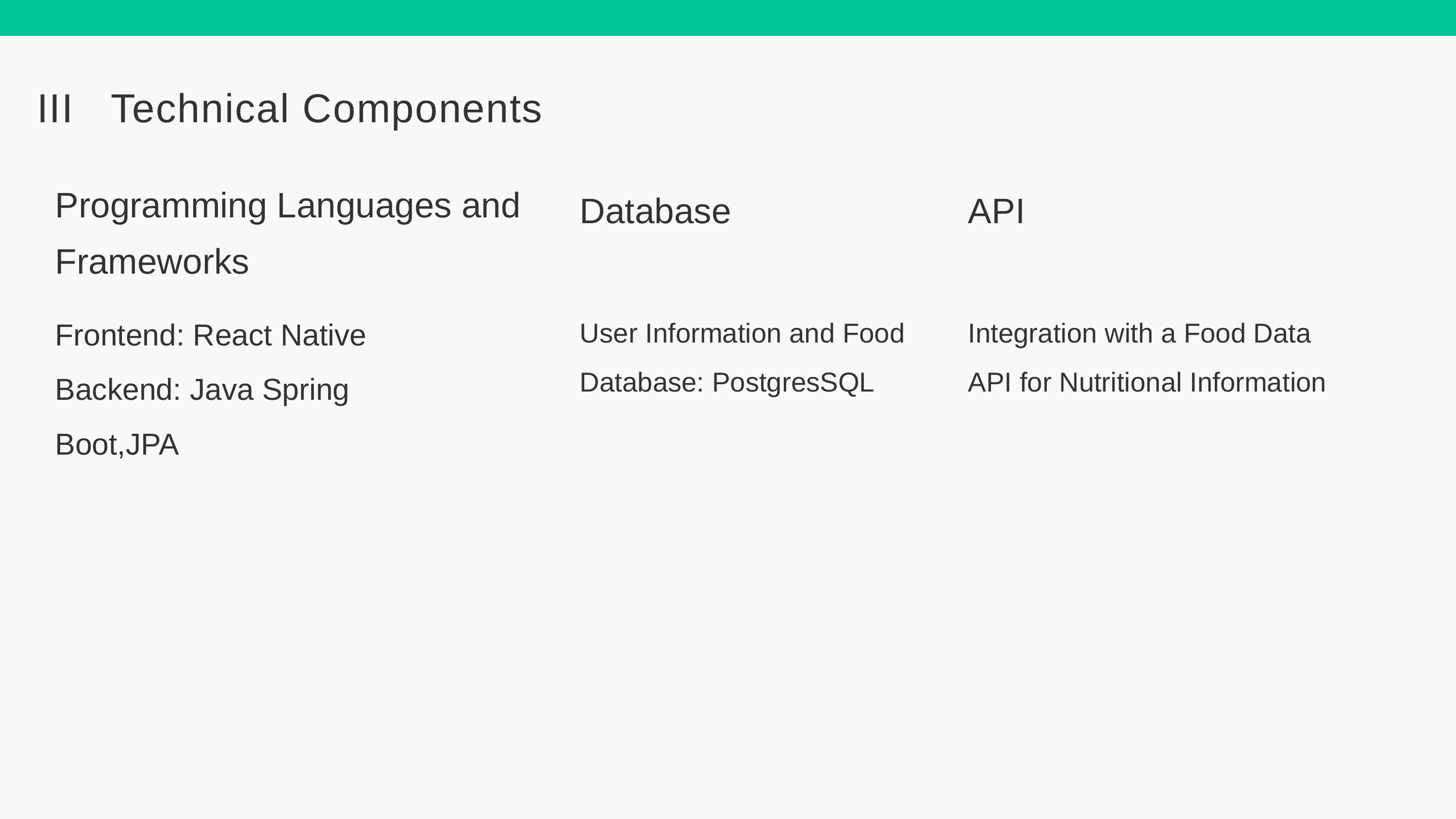

III
Technical Components
Programming Languages and Frameworks

Database
API
Frontend: React Native
Backend: Java Spring Boot,JPA
User Information and Food Database: PostgresSQL
Integration with a Food Data API for Nutritional Information